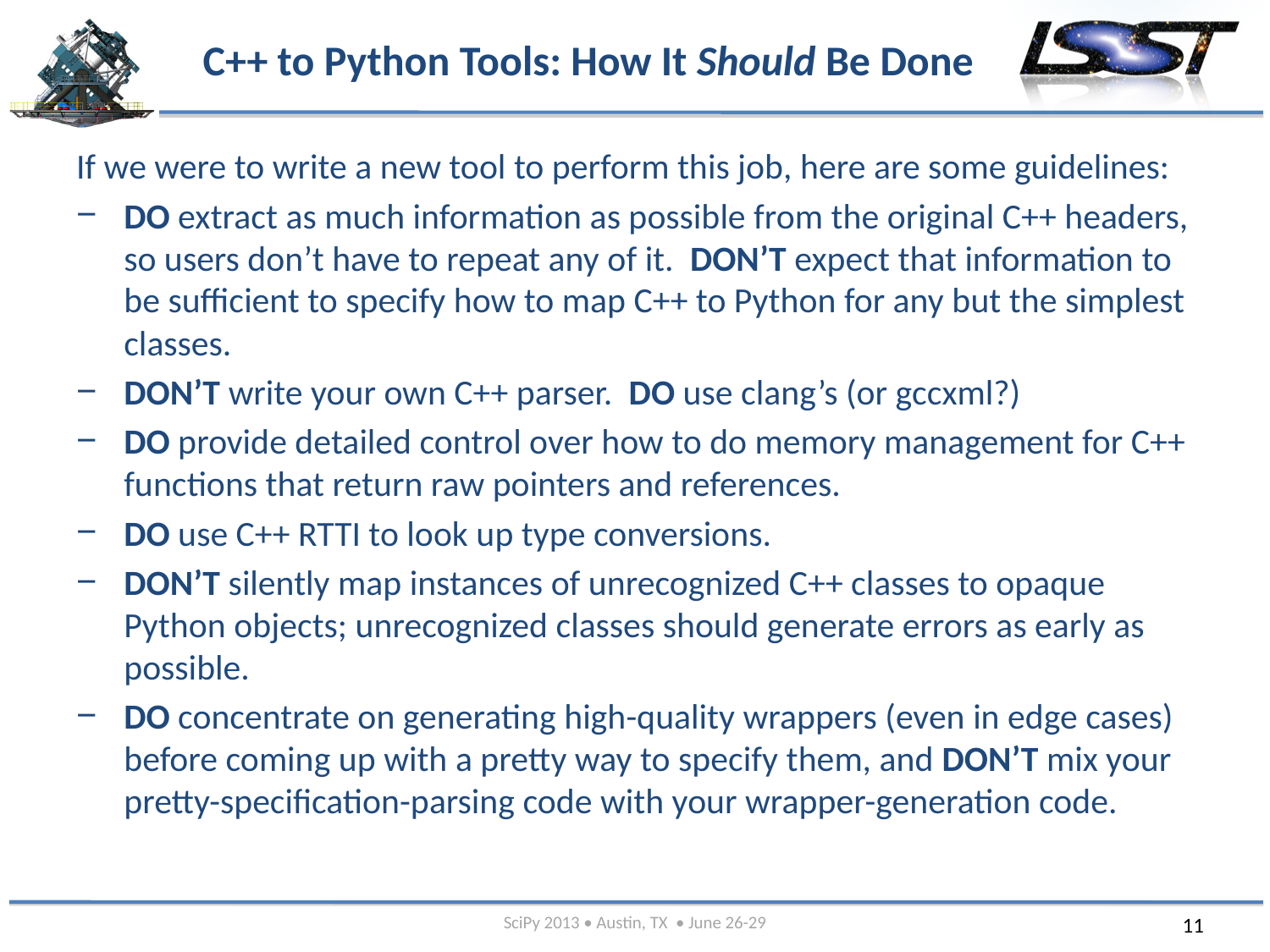

# C++ to Python Tools: How It Should Be Done
If we were to write a new tool to perform this job, here are some guidelines:
DO extract as much information as possible from the original C++ headers, so users don’t have to repeat any of it.  DON’T expect that information to be sufficient to specify how to map C++ to Python for any but the simplest classes.
DON’T write your own C++ parser.  DO use clang’s (or gccxml?)
DO provide detailed control over how to do memory management for C++ functions that return raw pointers and references.
DO use C++ RTTI to look up type conversions.
DON’T silently map instances of unrecognized C++ classes to opaque Python objects; unrecognized classes should generate errors as early as possible.
DO concentrate on generating high-quality wrappers (even in edge cases) before coming up with a pretty way to specify them, and DON’T mix your pretty-specification-parsing code with your wrapper-generation code.